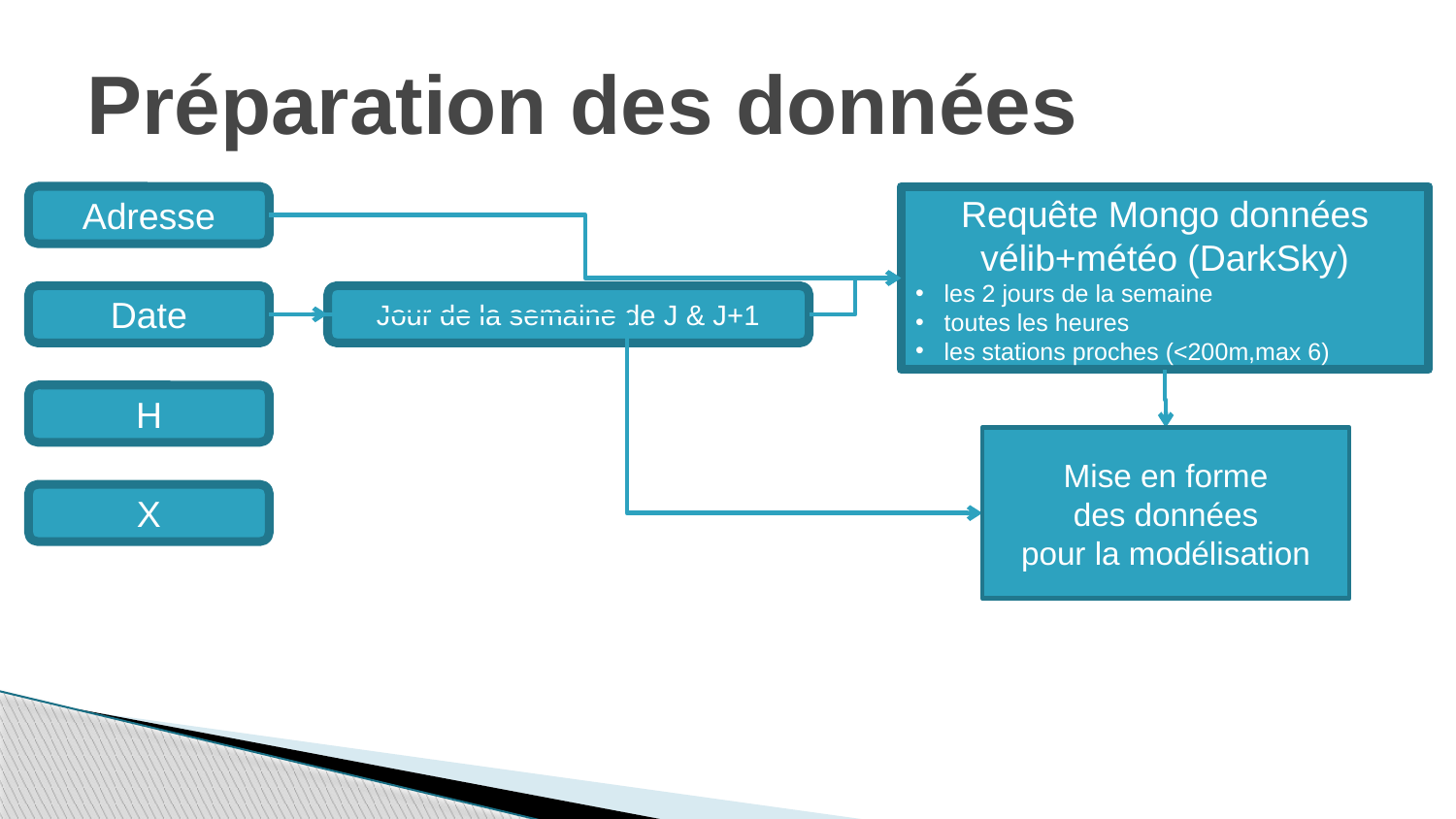

# Préparation des données
Adresse
Requête Mongo données vélib+météo (DarkSky)
les 2 jours de la semaine
toutes les heures
les stations proches (<200m,max 6)
Date
Jour de la semaine de J & J+1
Mise en forme
des données
pour la modélisation
H
X